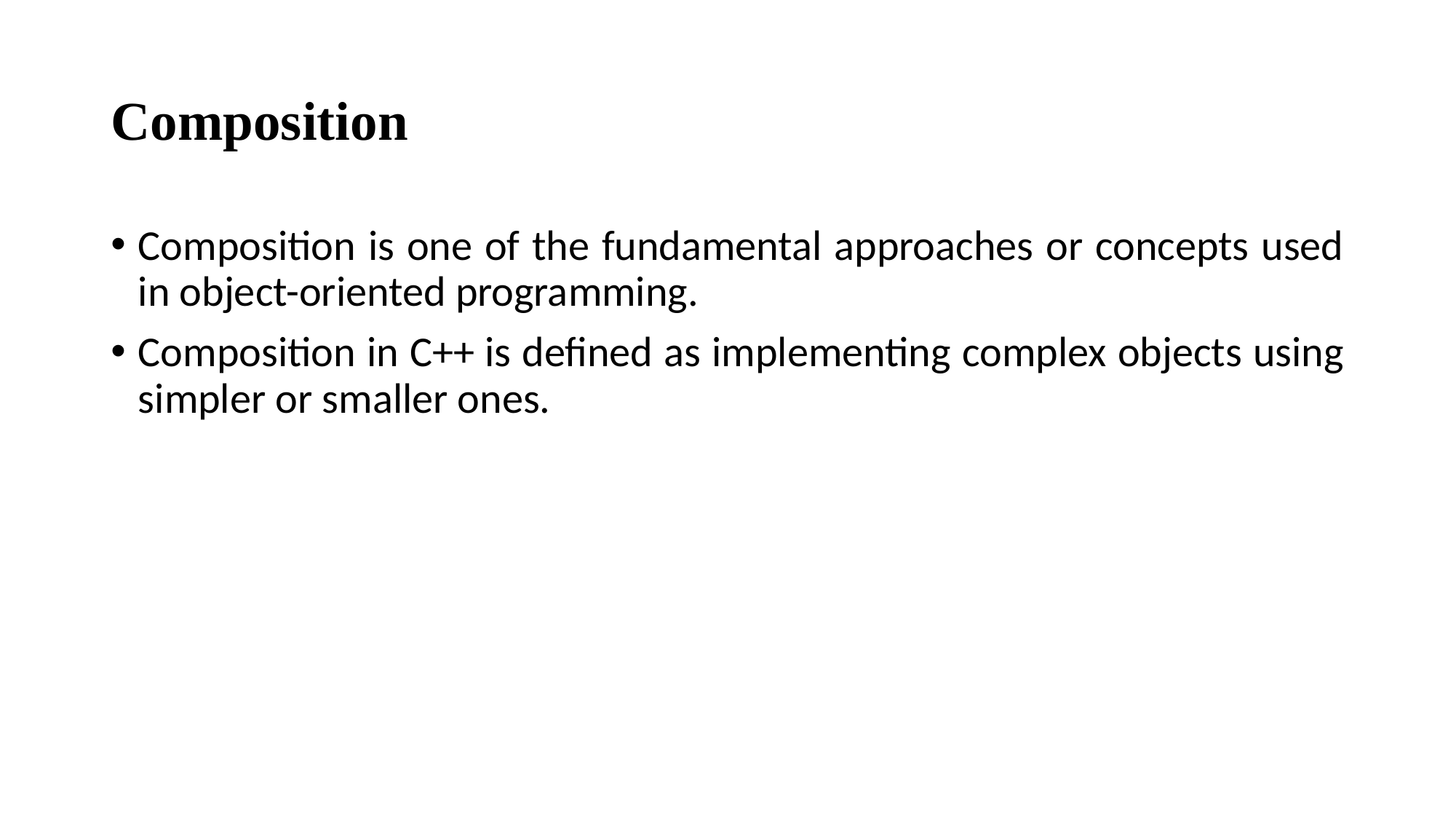

# Composition
Composition is one of the fundamental approaches or concepts used in object-oriented programming.
Composition in C++ is defined as implementing complex objects using simpler or smaller ones.